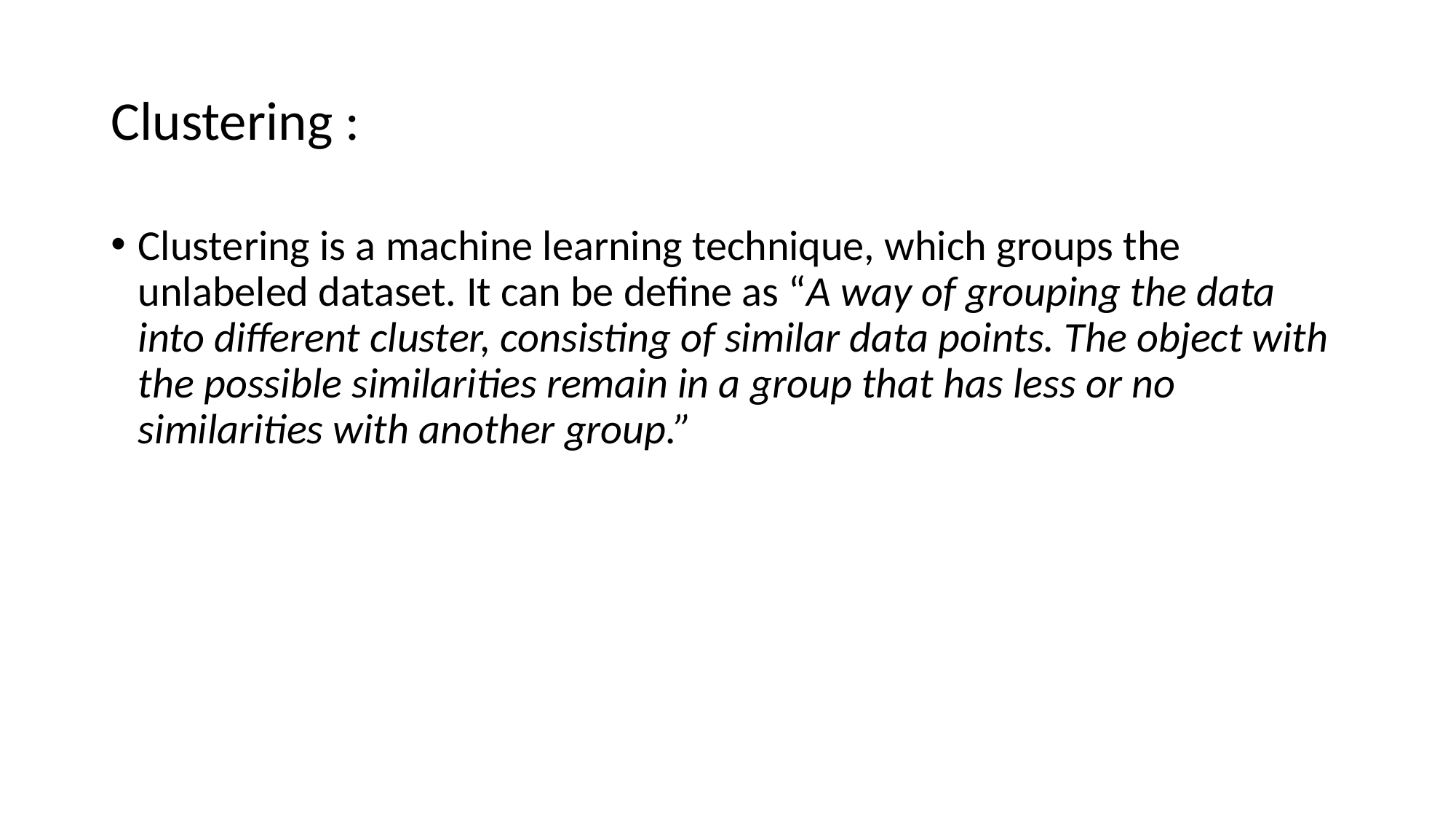

# Clustering :
Clustering is a machine learning technique, which groups the unlabeled dataset. It can be define as “A way of grouping the data into different cluster, consisting of similar data points. The object with the possible similarities remain in a group that has less or no similarities with another group.”